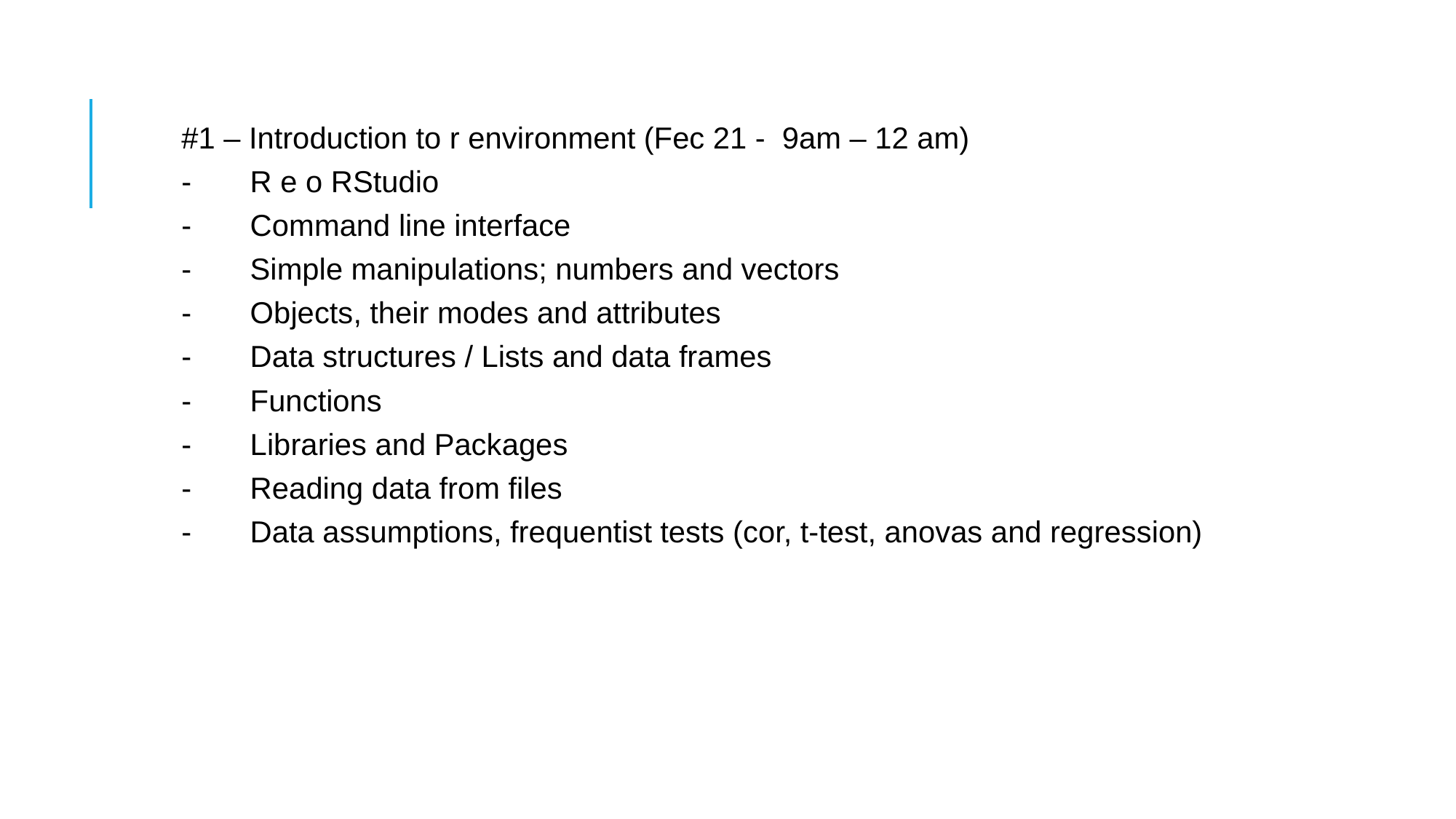

#1 – Introduction to r environment (Fec 21 -  9am – 12 am)
-       R e o RStudio
-       Command line interface
-       Simple manipulations; numbers and vectors
-       Objects, their modes and attributes
-       Data structures / Lists and data frames
-       Functions
-       Libraries and Packages
-       Reading data from files
-       Data assumptions, frequentist tests (cor, t-test, anovas and regression)